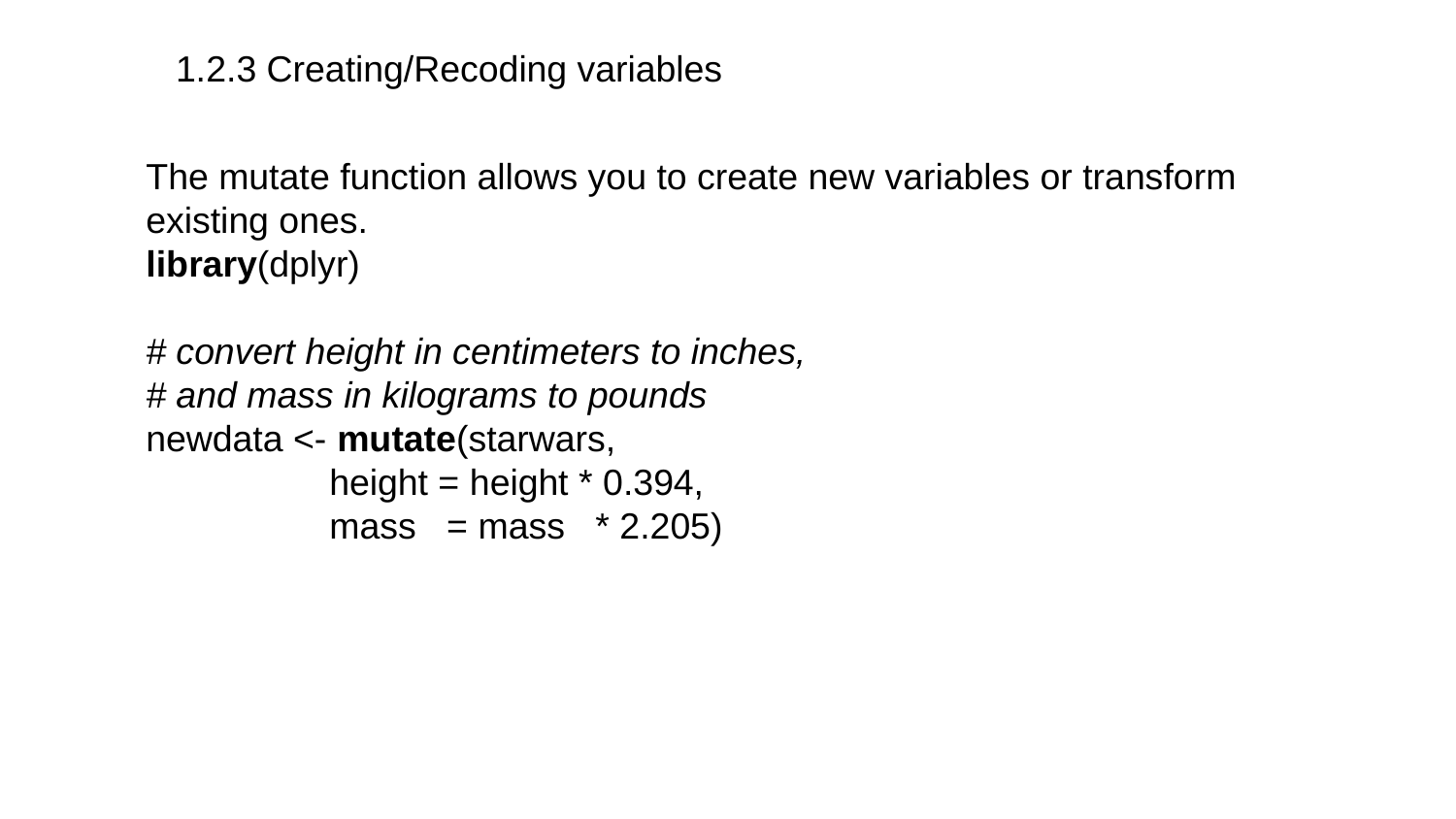

1.2.3 Creating/Recoding variables
The mutate function allows you to create new variables or transform existing ones.
library(dplyr)

# convert height in centimeters to inches,
# and mass in kilograms to pounds
newdata <- mutate(starwars,
                  height = height * 0.394,
                  mass   = mass   * 2.205)